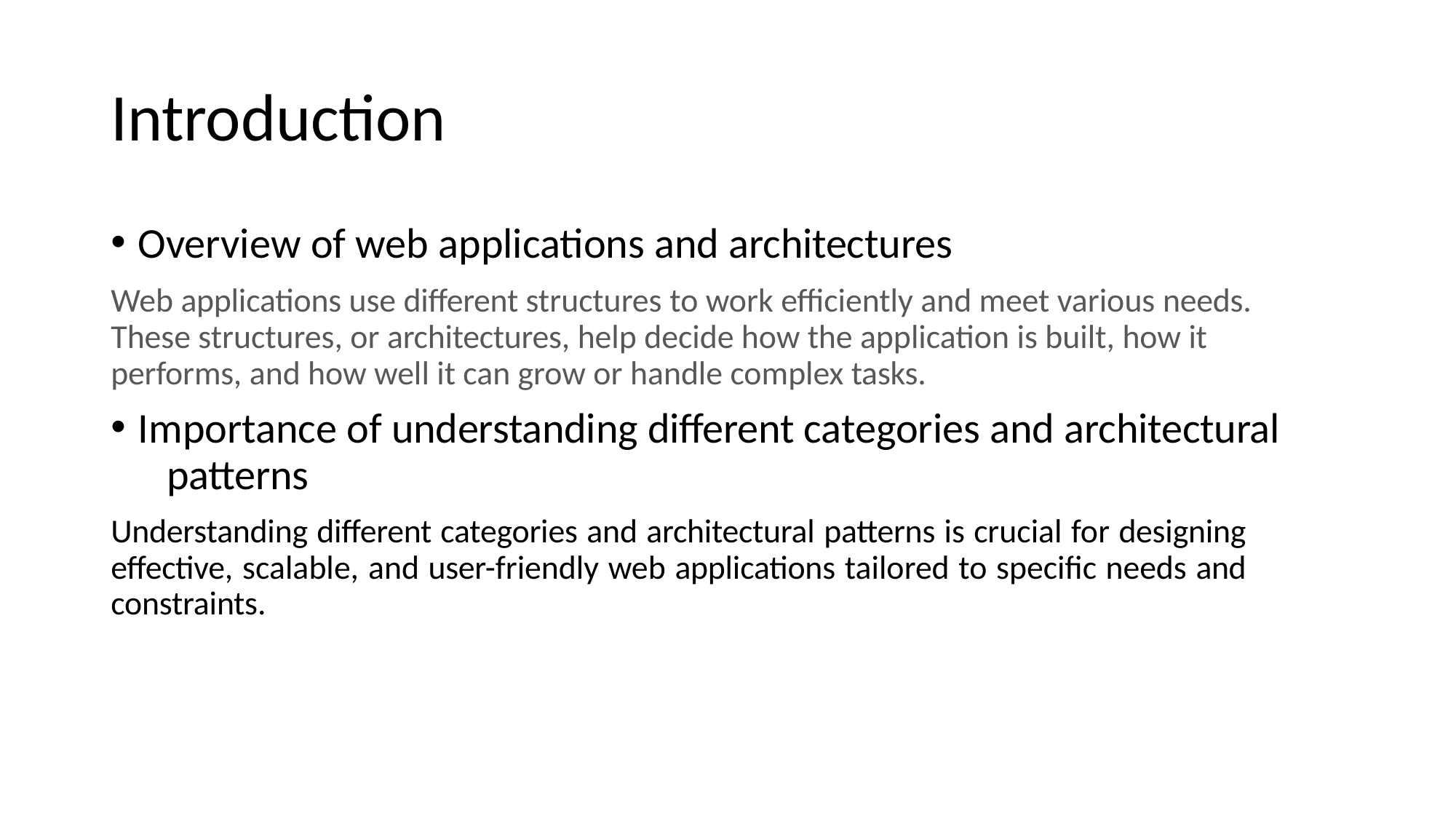

# Introduction
Overview of web applications and architectures
Web applications use different structures to work efficiently and meet various needs. These structures, or architectures, help decide how the application is built, how it performs, and how well it can grow or handle complex tasks.
Importance of understanding different categories and architectural 	patterns
Understanding different categories and architectural patterns is crucial for designing effective, scalable, and user-friendly web applications tailored to specific needs and constraints.